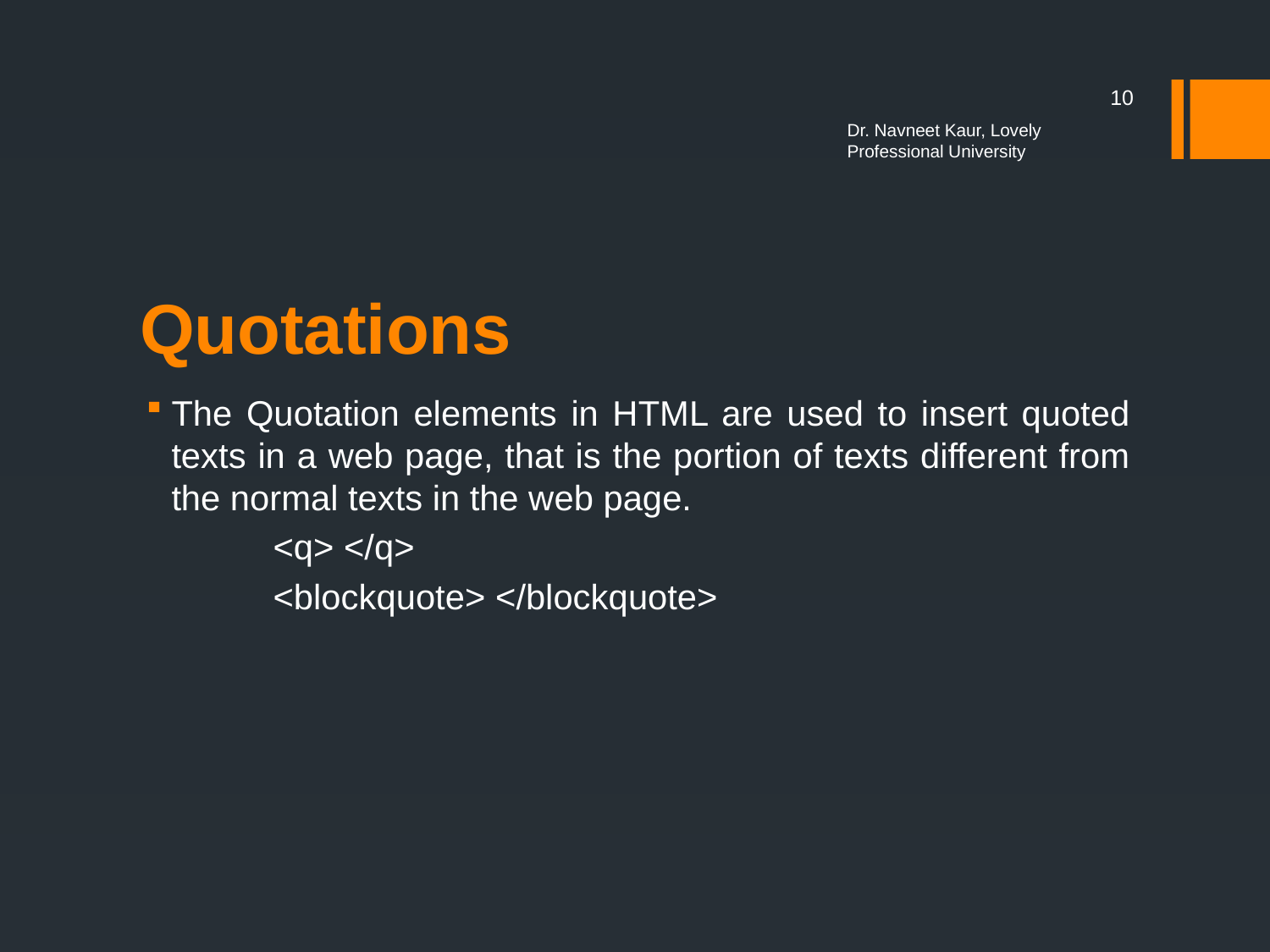

10
Dr. Navneet Kaur, Lovely Professional University
# Quotations
The Quotation elements in HTML are used to insert quoted texts in a web page, that is the portion of texts different from the normal texts in the web page.
	<q> </q>
	<blockquote> </blockquote>